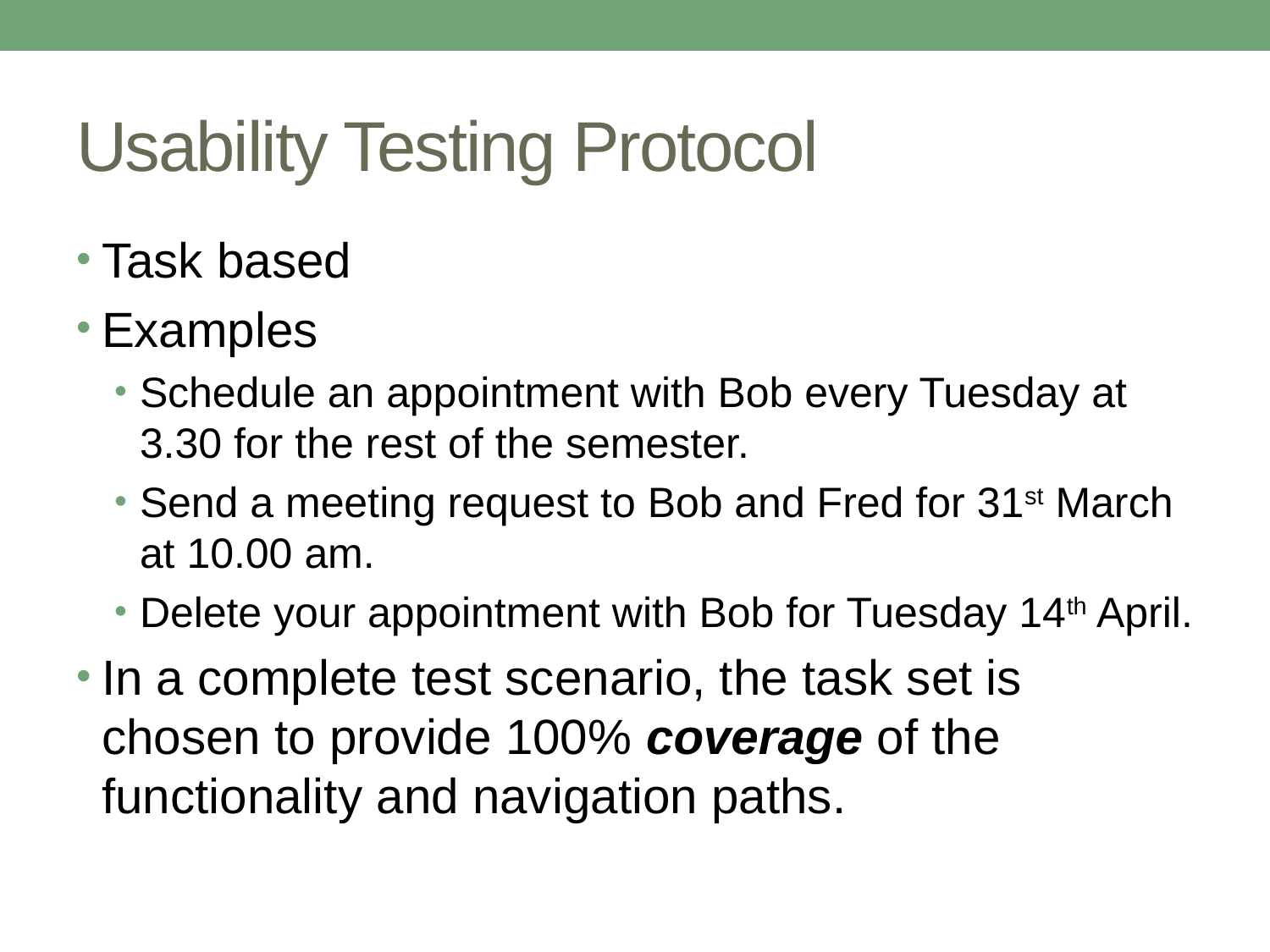

# Usability Testing Protocol
Task based
Examples
Schedule an appointment with Bob every Tuesday at 3.30 for the rest of the semester.
Send a meeting request to Bob and Fred for 31st March at 10.00 am.
Delete your appointment with Bob for Tuesday 14th April.
In a complete test scenario, the task set is chosen to provide 100% coverage of the functionality and navigation paths.